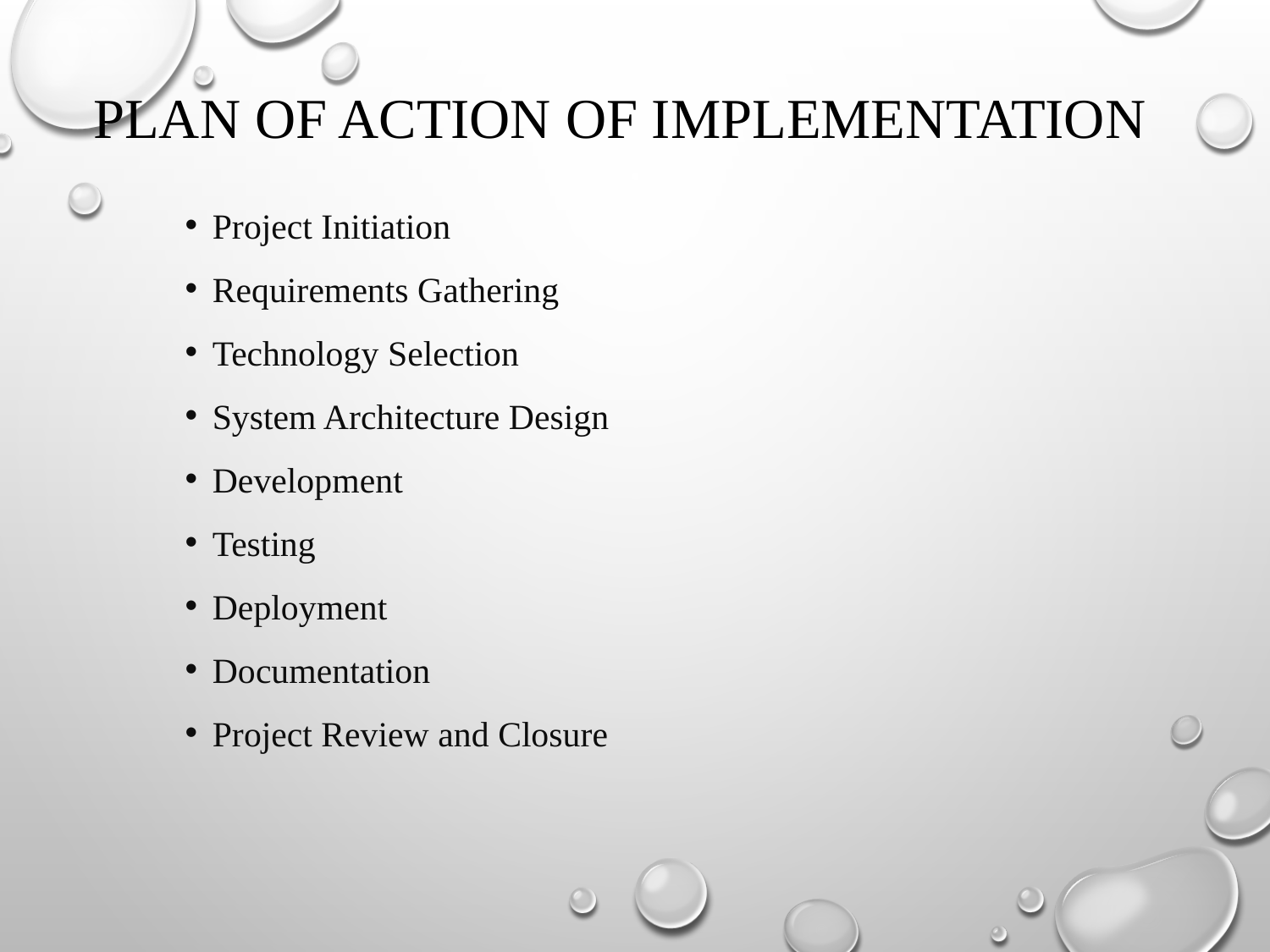

PLAN OF ACTION OF IMPLEMENTATION
Project Initiation
Requirements Gathering
Technology Selection
System Architecture Design
Development
Testing
Deployment
Documentation
Project Review and Closure